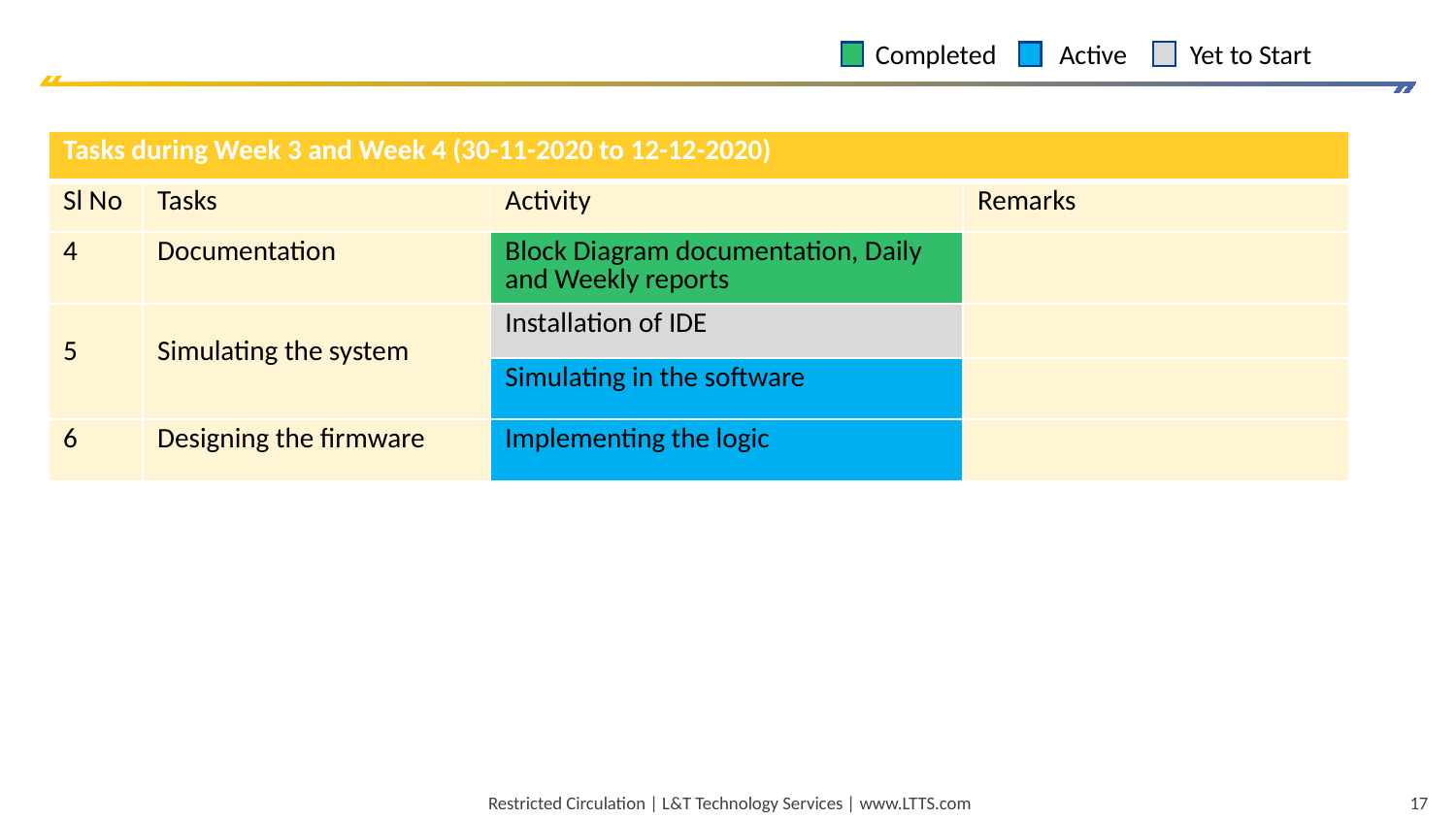

Completed
Active
Yet to Start

| Tasks during Week 3 and Week 4 (30-11-2020 to 12-12-2020) |  |  |  |
| --- | --- | --- | --- |
| Sl No | Tasks | Activity | Remarks |
| 4 | Documentation | Block Diagram documentation, Daily and Weekly reports |  |
| 5 | Simulating the system | Installation of IDE |  |
|  |  | Simulating in the software |  |
| 6 | Designing the firmware | Implementing the logic |  |